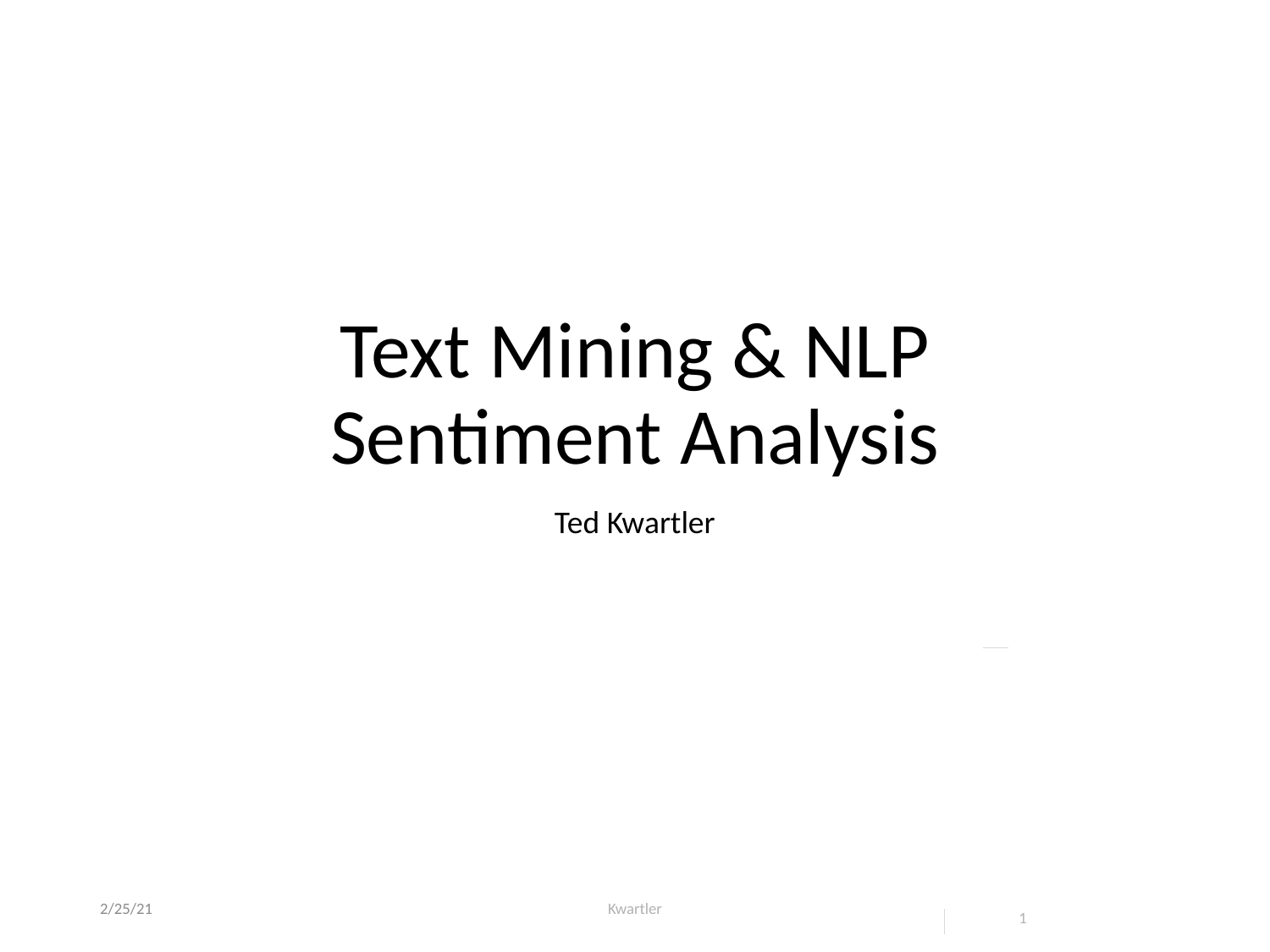

# Text Mining & NLP Sentiment Analysis
Ted Kwartler
2/25/21
Kwartler
1